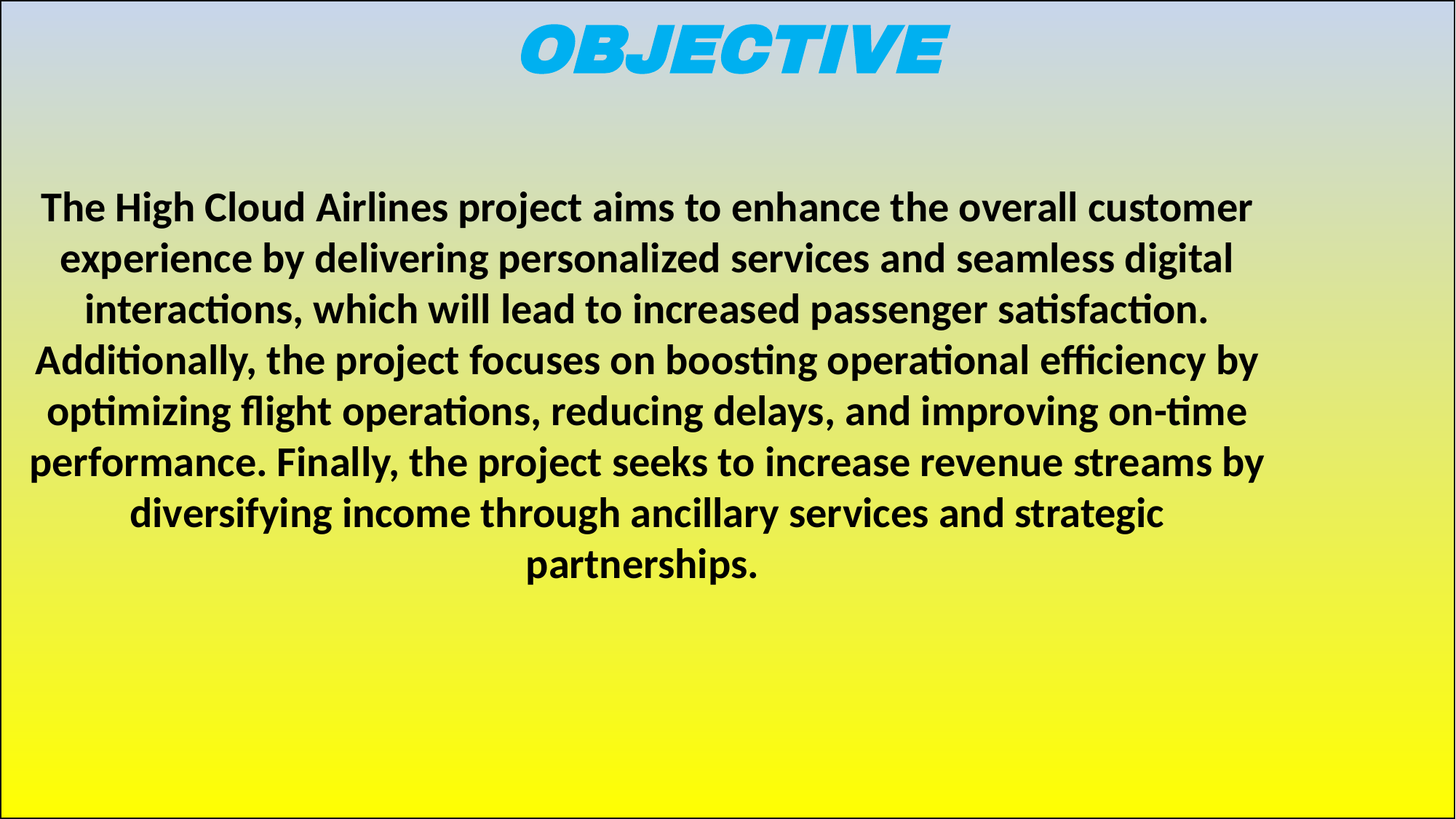

OBJECTIVE

The High Cloud Airlines project aims to enhance the overall customer experience by delivering personalized services and seamless digital interactions, which will lead to increased passenger satisfaction. Additionally, the project focuses on boosting operational efficiency by optimizing flight operations, reducing delays, and improving on-time performance. Finally, the project seeks to increase revenue streams by diversifying income through ancillary services and strategic partnerships.